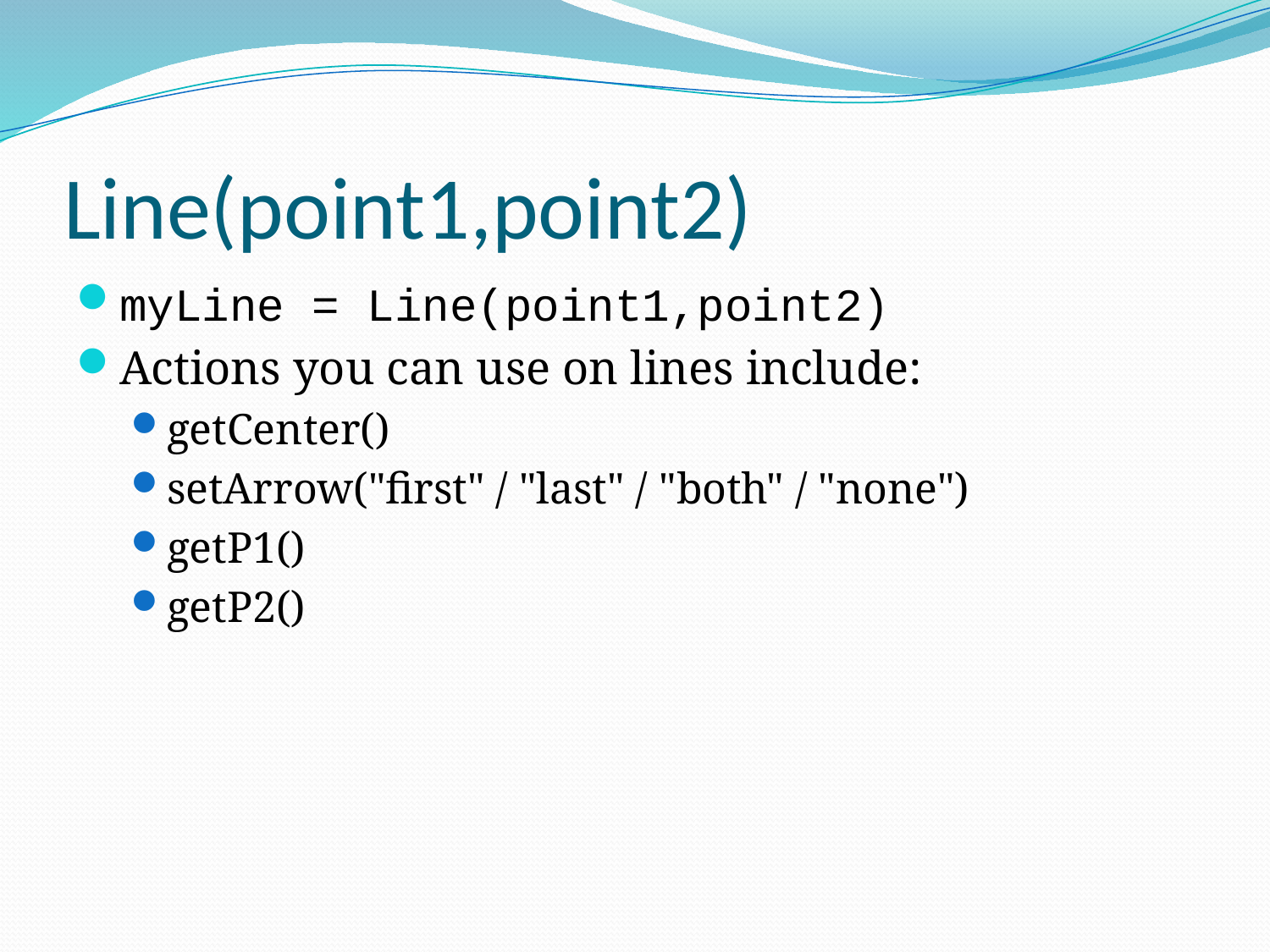

# Line(point1,point2)
myLine = Line(point1,point2)
Actions you can use on lines include:
getCenter()
setArrow("first" / "last" / "both" / "none")
getP1()
getP2()